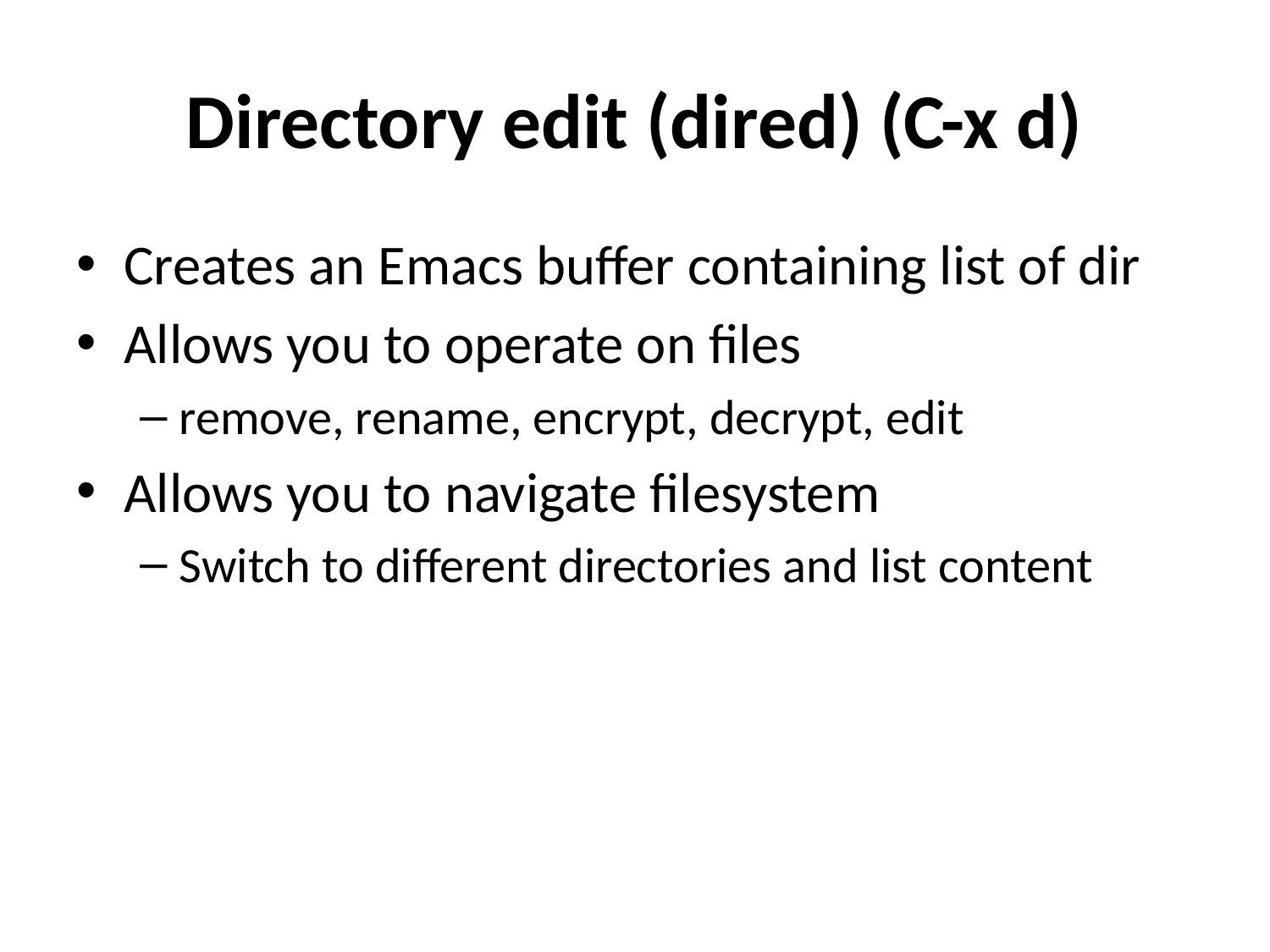

# Directory edit (dired) (C-x d)
Creates an Emacs buffer containing list of dir
Allows you to operate on files
remove, rename, encrypt, decrypt, edit
Allows you to navigate filesystem
Switch to different directories and list content